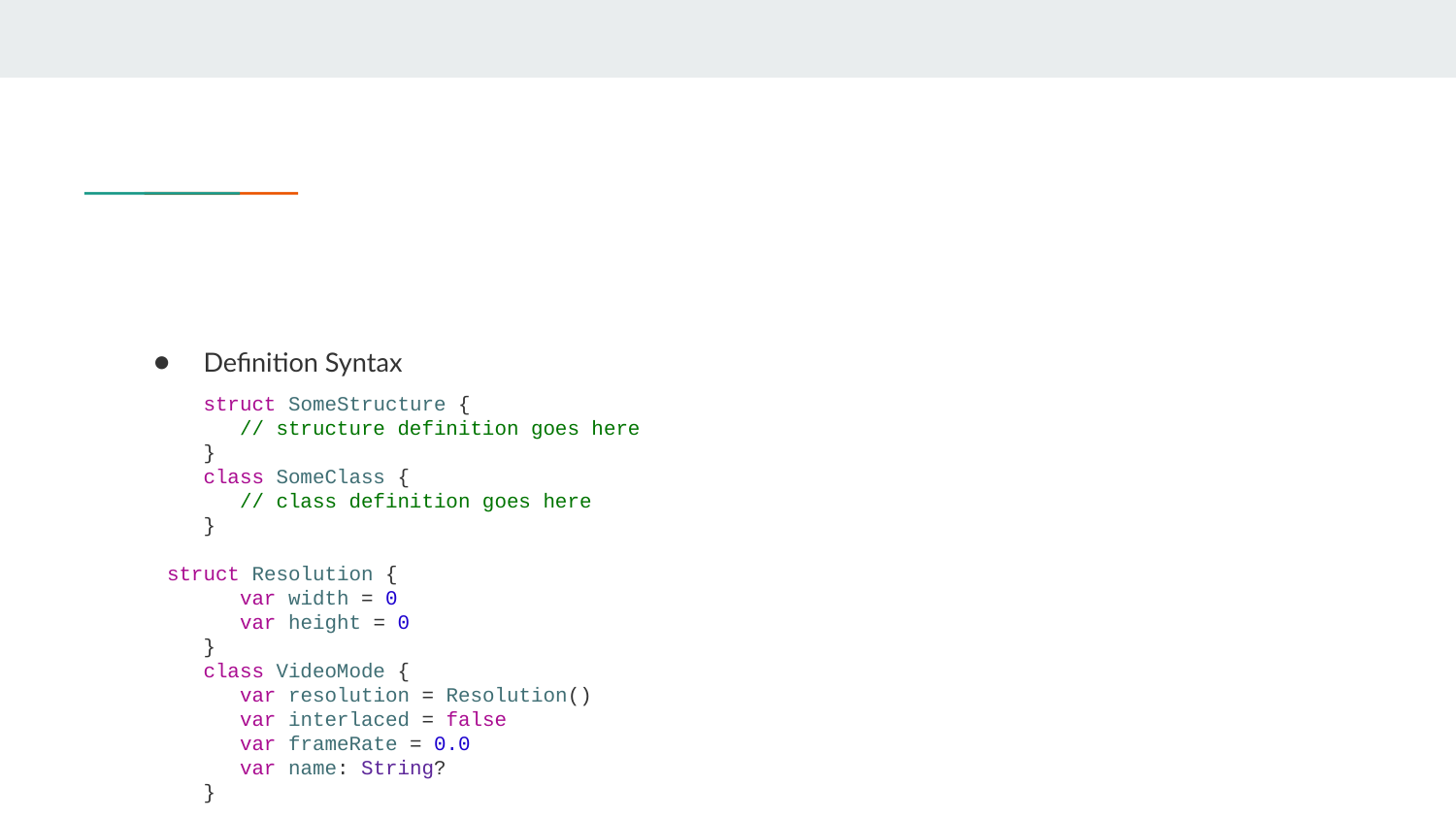

#
Definition Syntax
struct SomeStructure {
   // structure definition goes here
}
class SomeClass {
   // class definition goes here
}

struct Resolution {
   var width = 0
   var height = 0
}
class VideoMode {
   var resolution = Resolution()
   var interlaced = false
   var frameRate = 0.0
   var name: String?
}